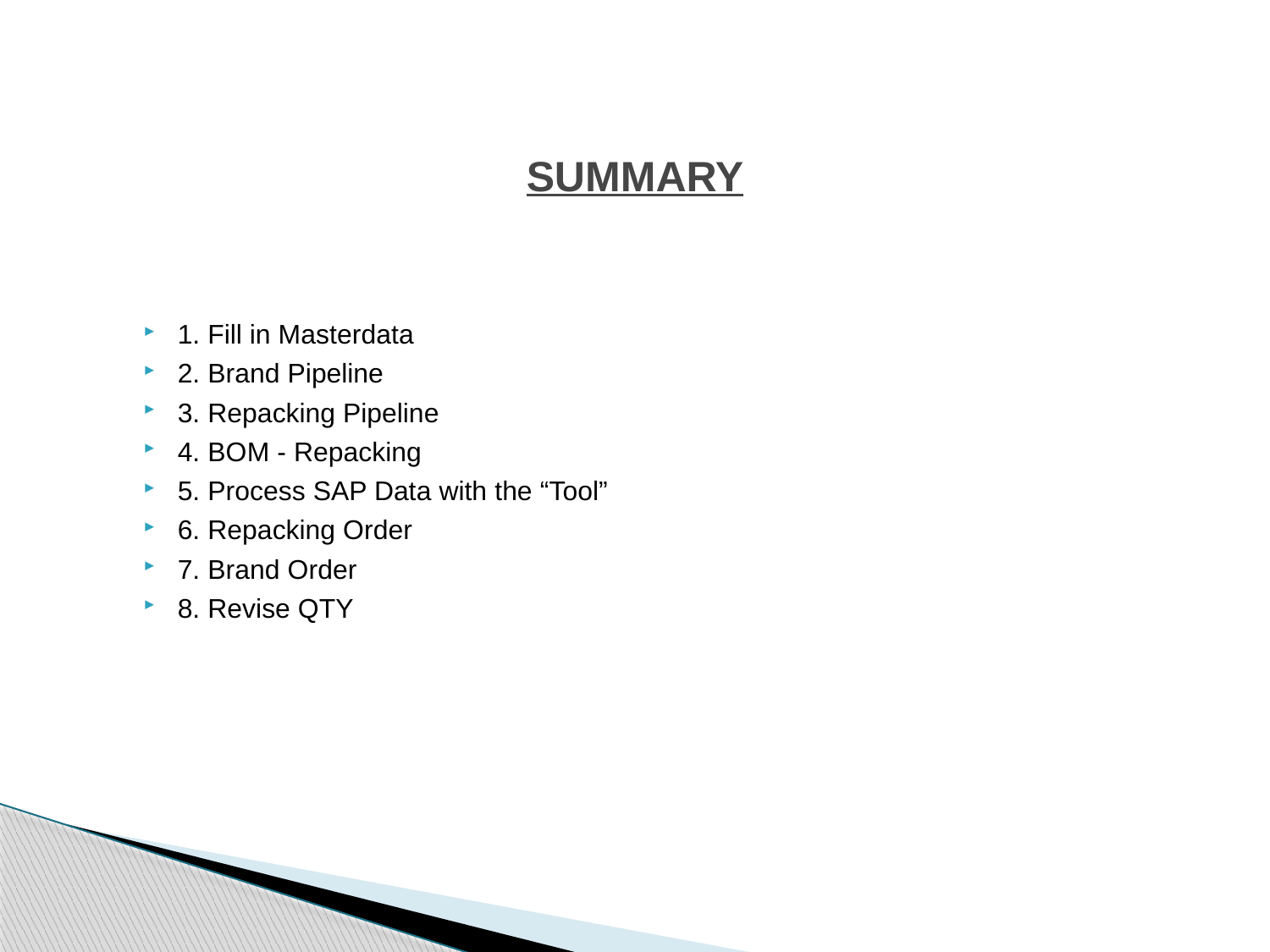

# SUMMARY

1. Fill in Masterdata
2. Brand Pipeline
3. Repacking Pipeline
4. BOM - Repacking
5. Process SAP Data with the “Tool”
6. Repacking Order
7. Brand Order
8. Revise QTY